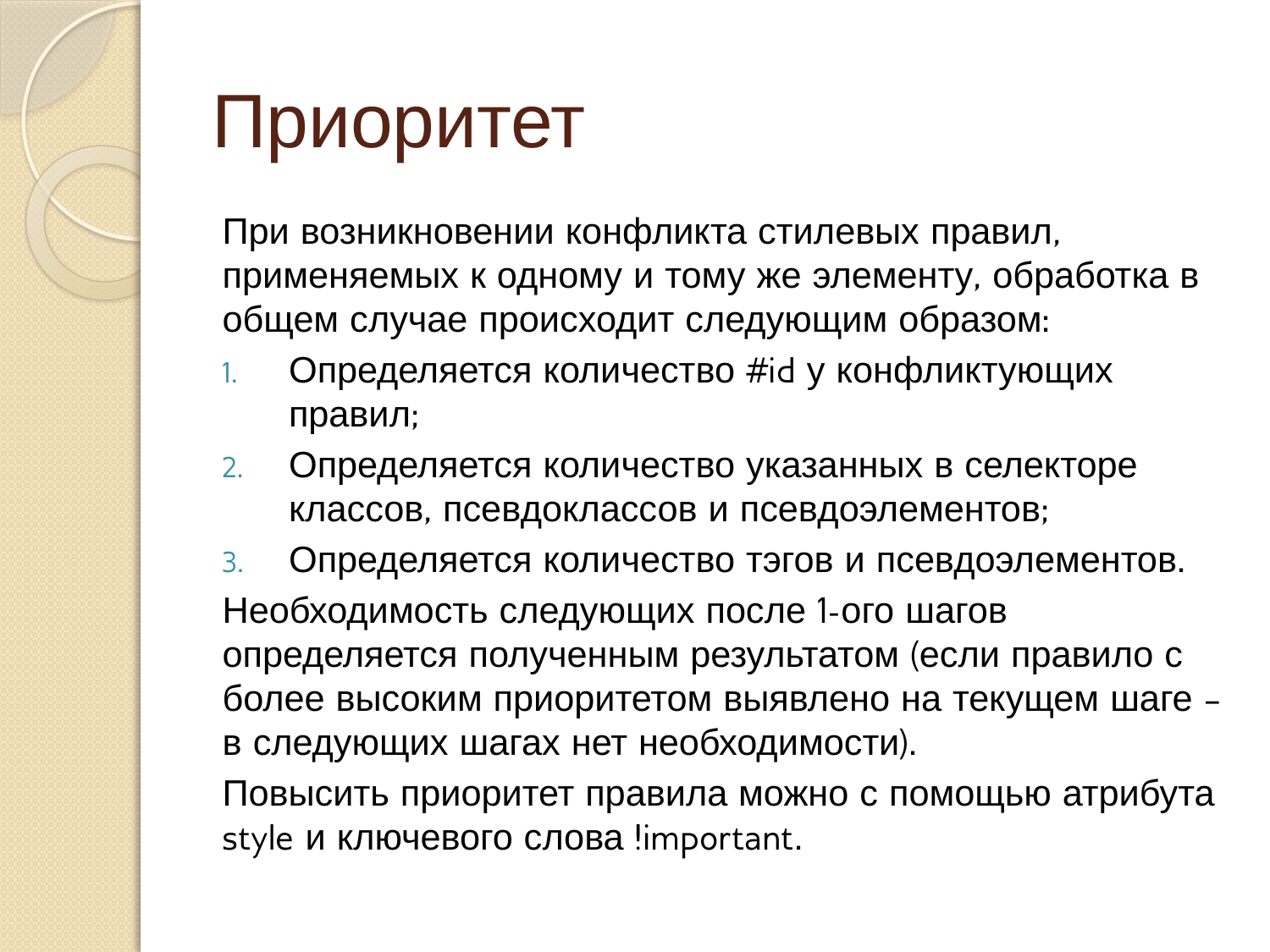

# Приоритет
При возникновении конфликта стилевых правил, применяемых к одному и тому же элементу, обработка в общем случае происходит следующим образом:
Определяется количество #id у конфликтующих правил;
Определяется количество указанных в селекторе классов, псевдоклассов и псевдоэлементов;
Определяется количество тэгов и псевдоэлементов.
Необходимость следующих после 1-ого шагов определяется полученным результатом (если правило с более высоким приоритетом выявлено на текущем шаге – в следующих шагах нет необходимости).
Повысить приоритет правила можно с помощью атрибута style и ключевого слова !important.